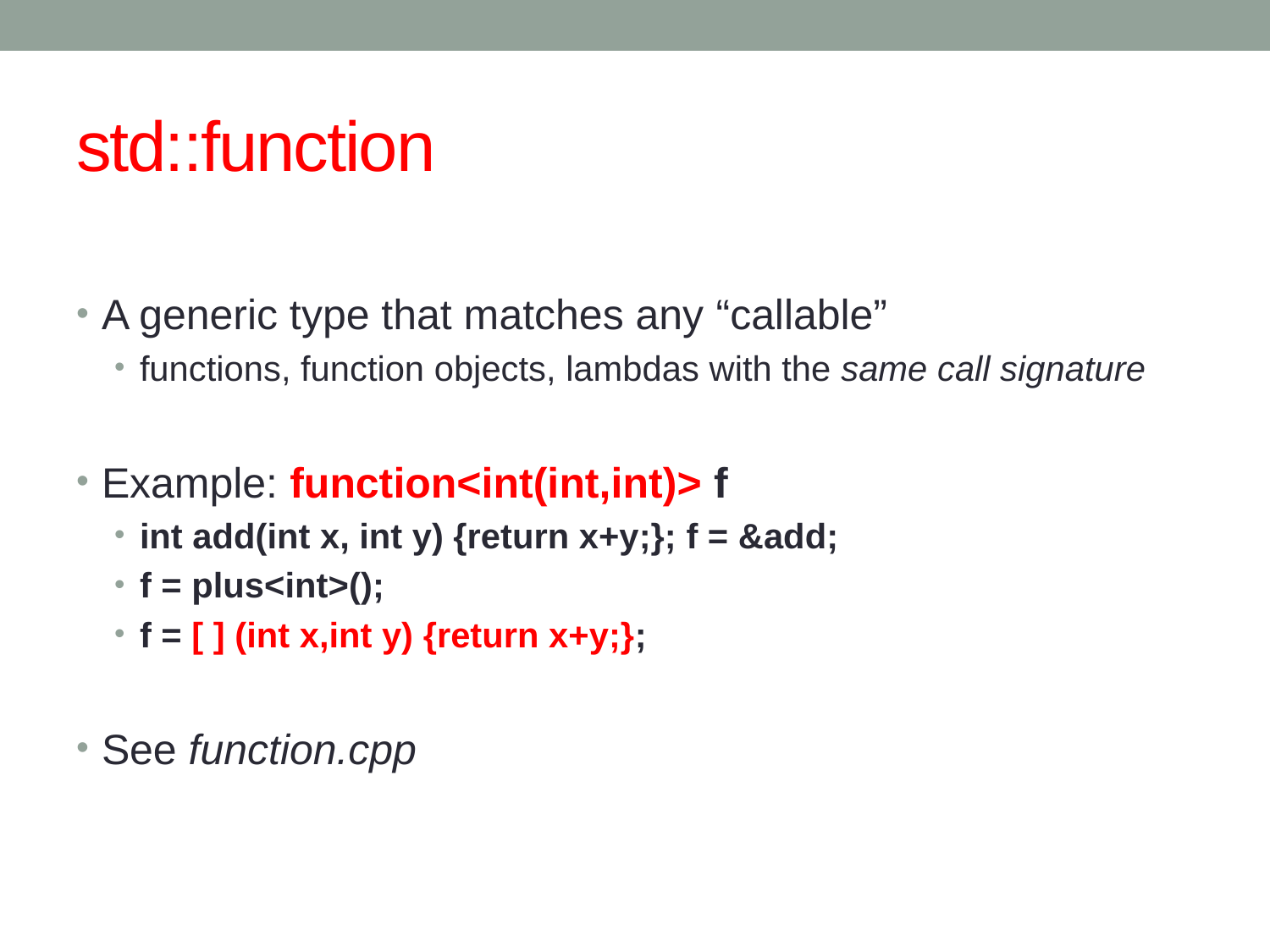

# std::function

A generic type that matches any “callable”
functions, function objects, lambdas with the same call signature

Example: function<int(int,int)> f
int add(int x, int y) {return x+y;}; f = &add;
f = plus<int>();
f = [ ] (int x,int y) {return x+y;};

See function.cpp